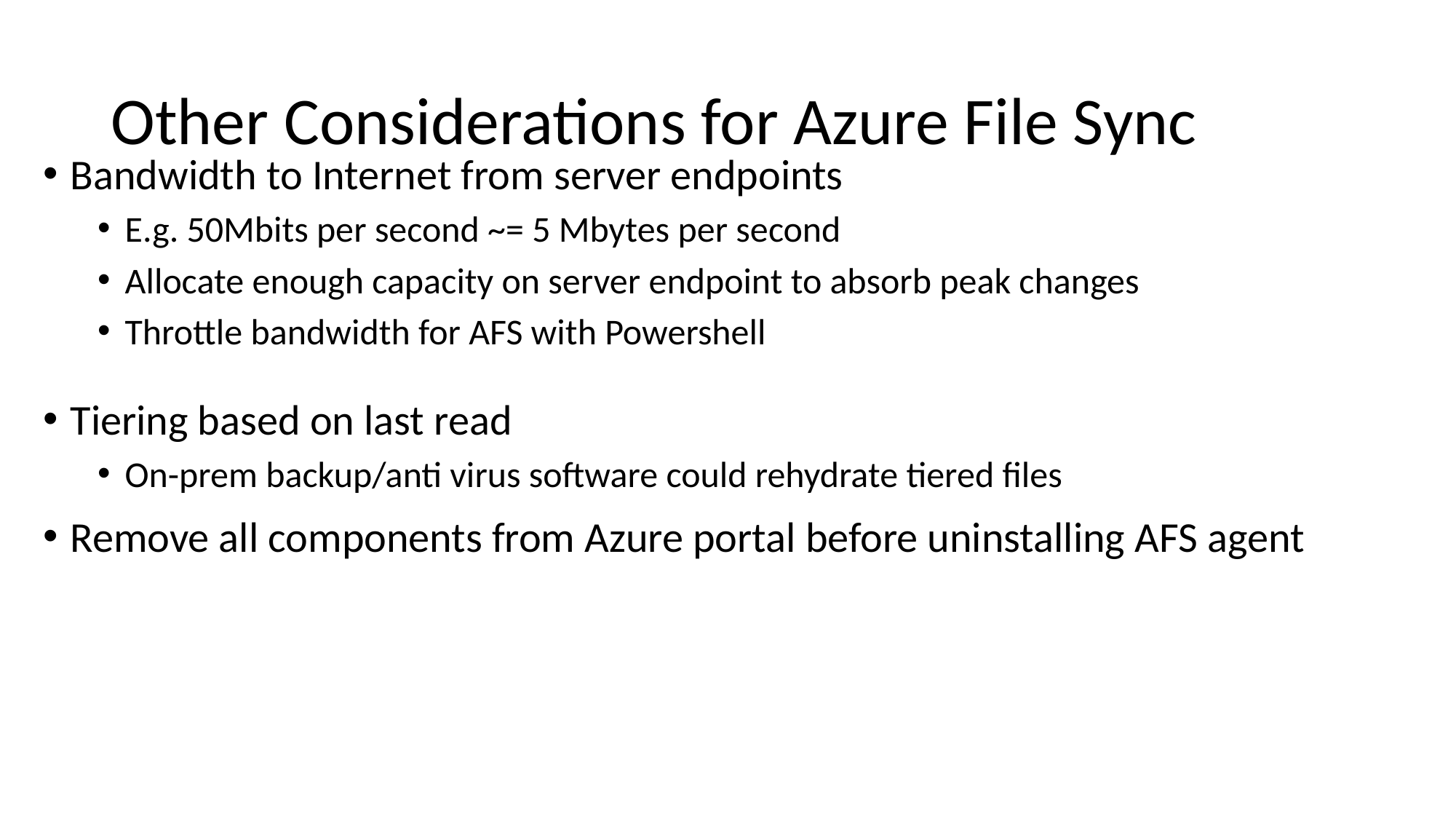

# Other Considerations for Azure File Sync
Bandwidth to Internet from server endpoints
E.g. 50Mbits per second ~= 5 Mbytes per second
Allocate enough capacity on server endpoint to absorb peak changes
Throttle bandwidth for AFS with Powershell
Tiering based on last read
On-prem backup/anti virus software could rehydrate tiered files
Remove all components from Azure portal before uninstalling AFS agent